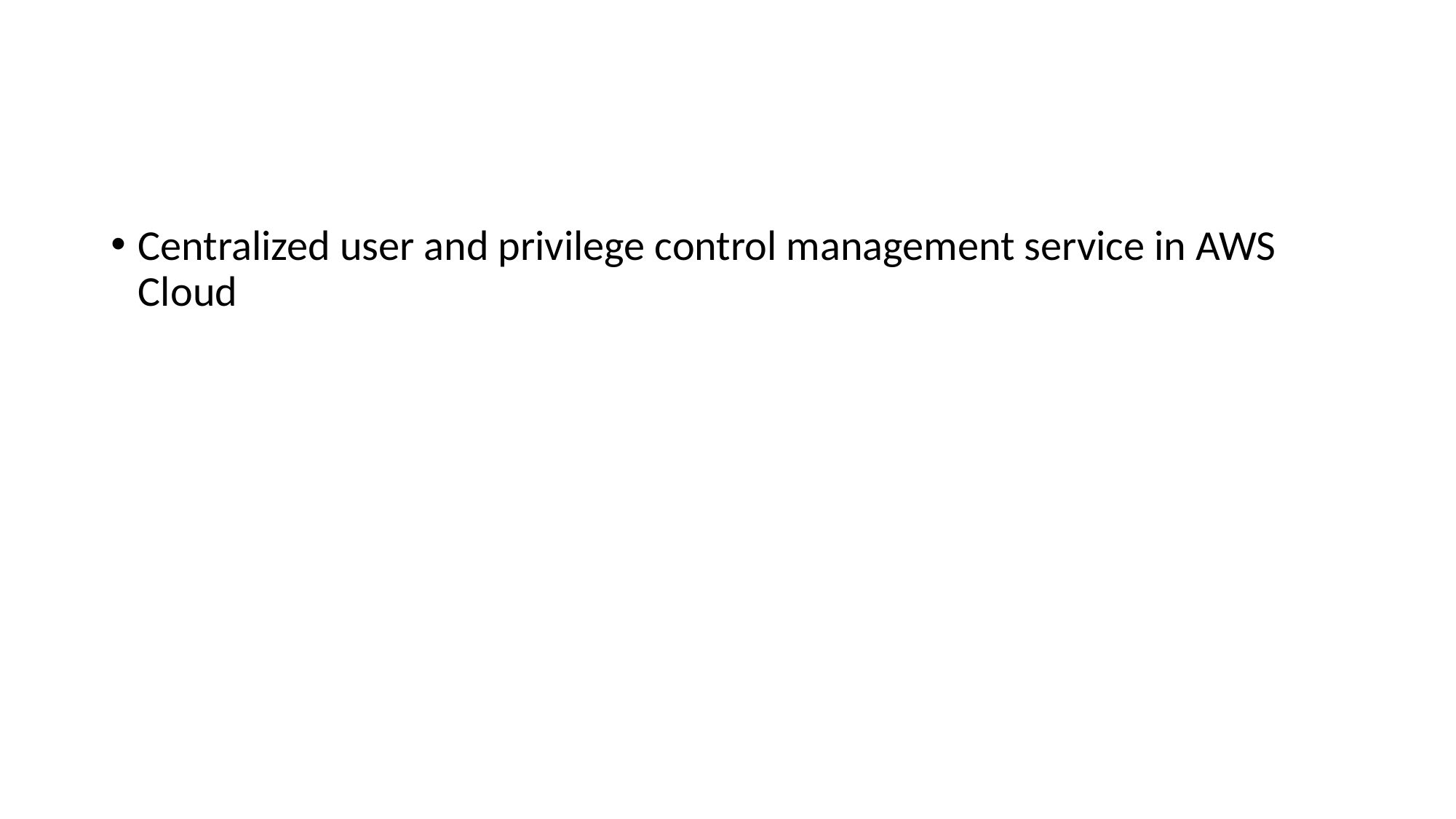

#
Centralized user and privilege control management service in AWS Cloud